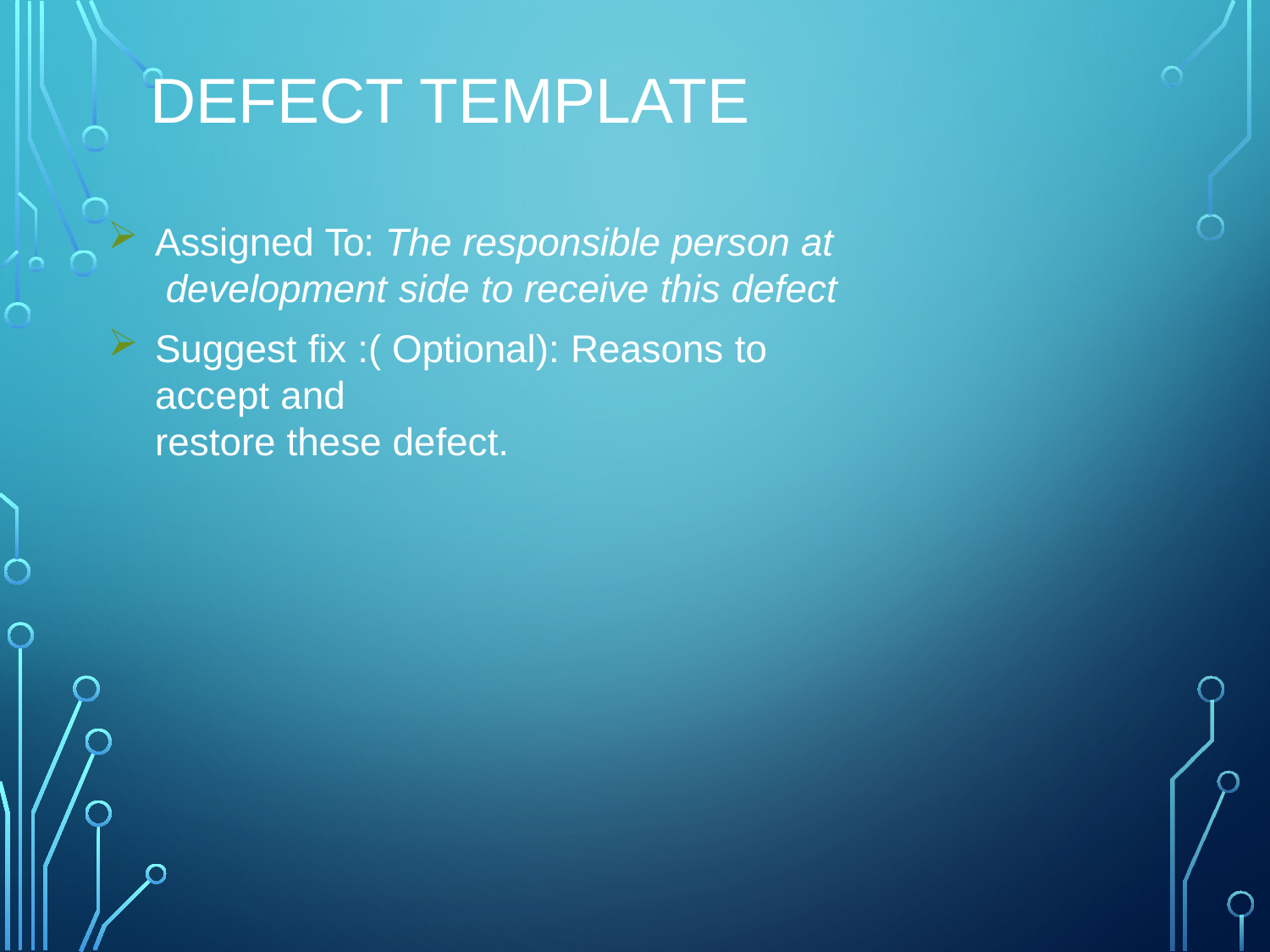

# Defect template
Assigned To: The responsible person at  development side to receive this defect
Suggest fix :( Optional): Reasons to accept and
restore these defect.